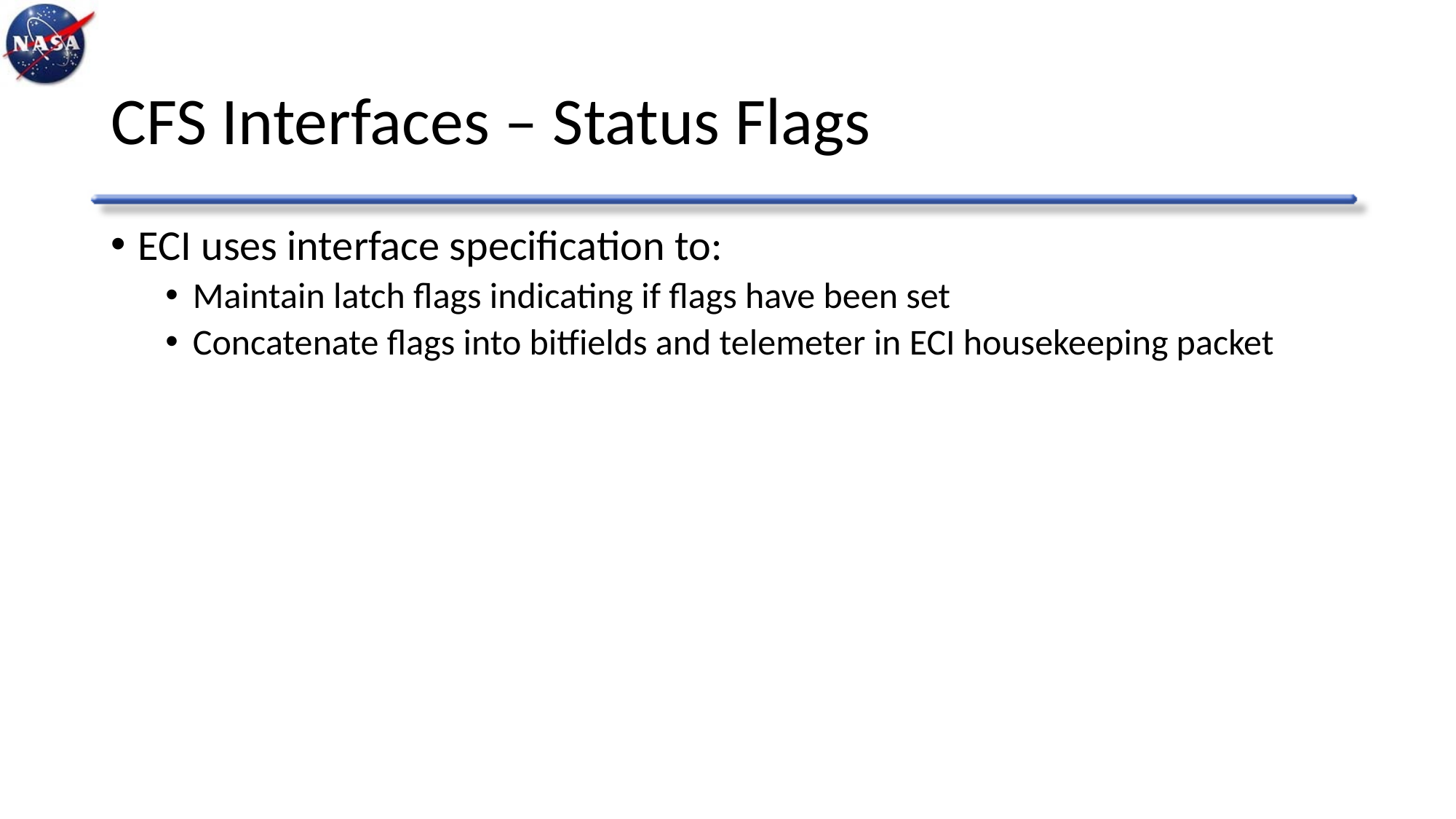

# CFS Interfaces – Status Flags
ECI uses interface specification to:
Maintain latch flags indicating if flags have been set
Concatenate flags into bitfields and telemeter in ECI housekeeping packet